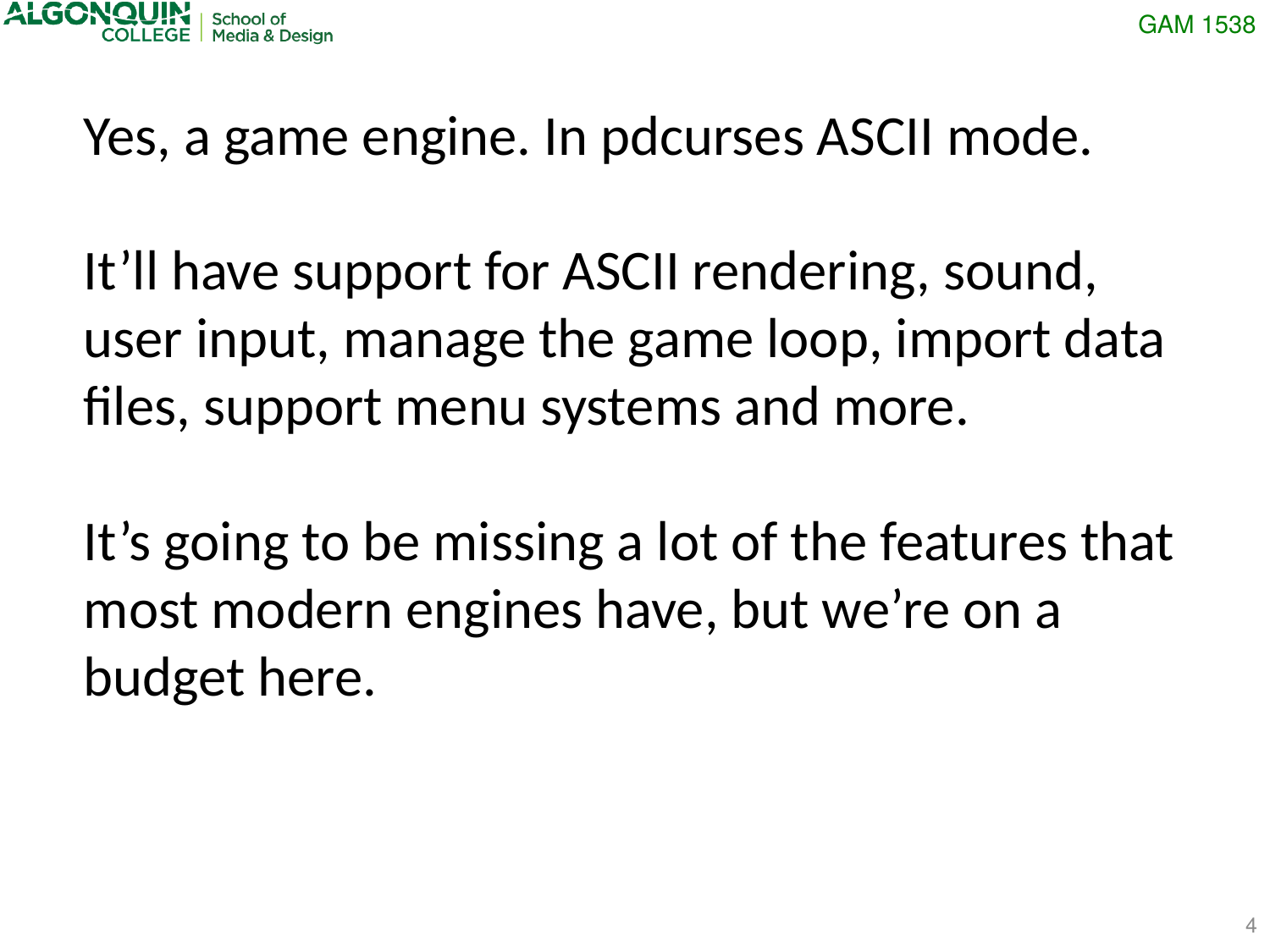

Yes, a game engine. In pdcurses ASCII mode.

It’ll have support for ASCII rendering, sound, user input, manage the game loop, import data files, support menu systems and more.

It’s going to be missing a lot of the features that most modern engines have, but we’re on a budget here.
4